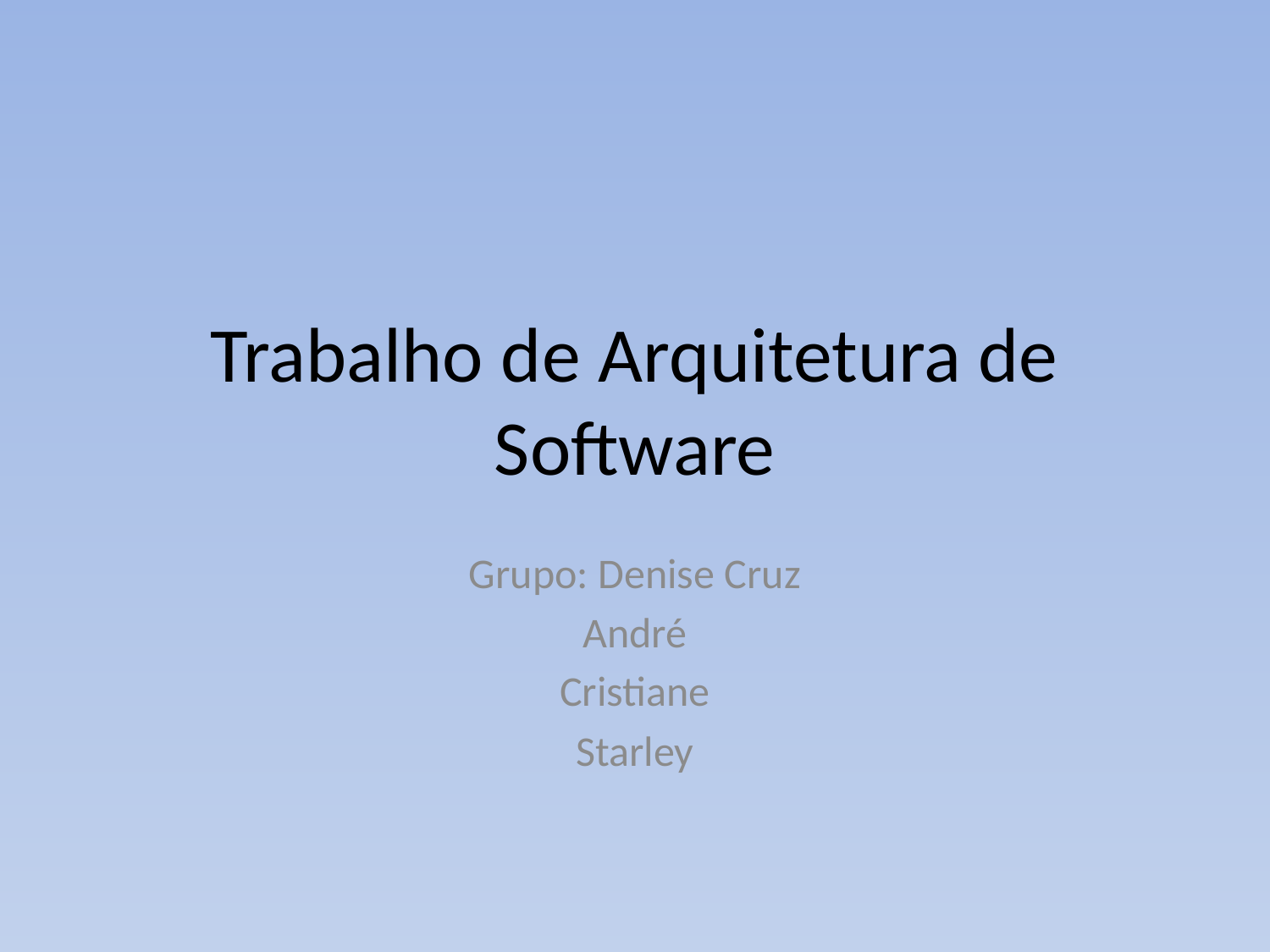

# Trabalho de Arquitetura de Software
Grupo: Denise Cruz
André
Cristiane
Starley